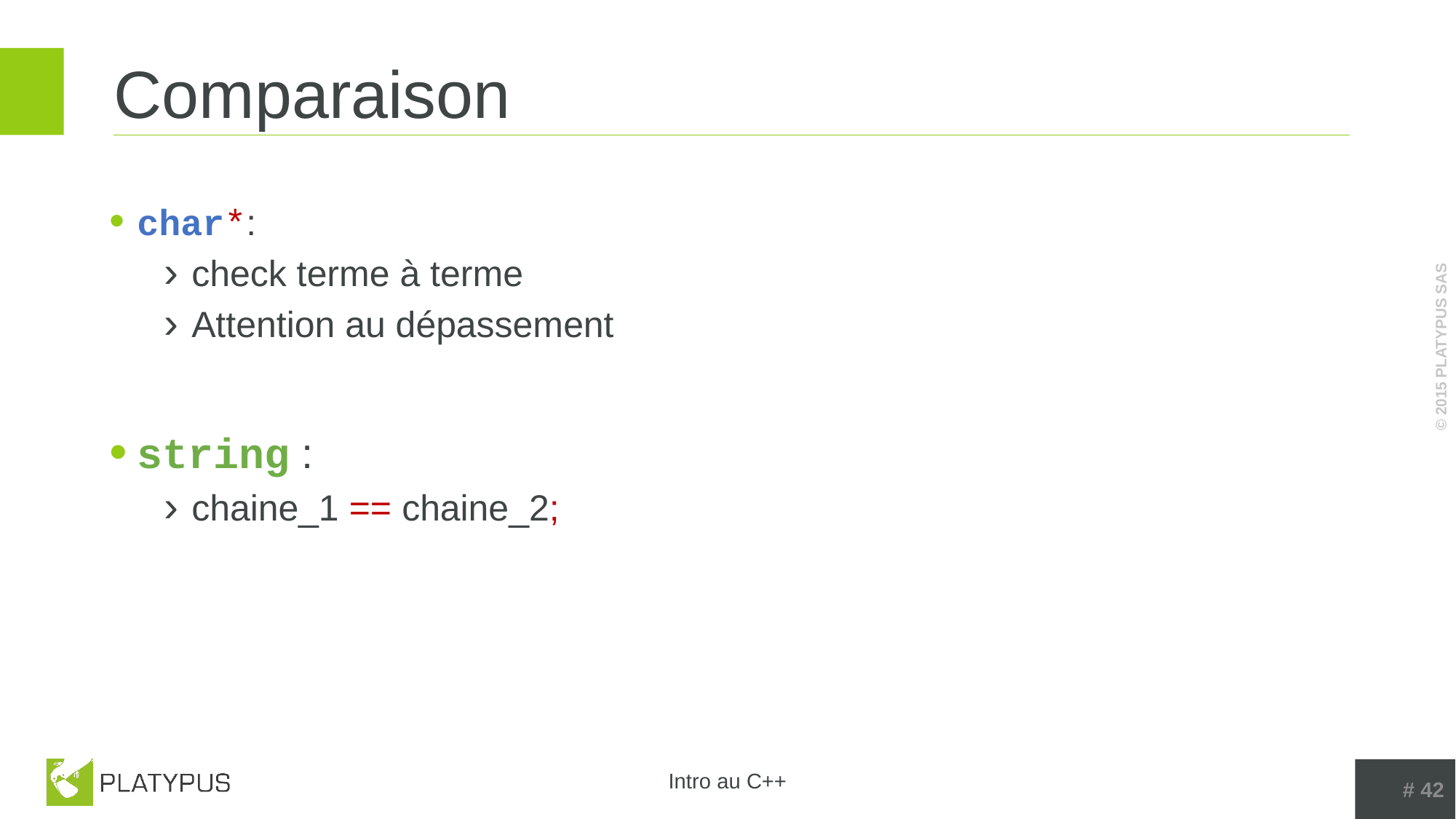

# Comparaison
char*:
check terme à terme
Attention au dépassement

string :
chaine_1 == chaine_2;

# 42
Intro au C++